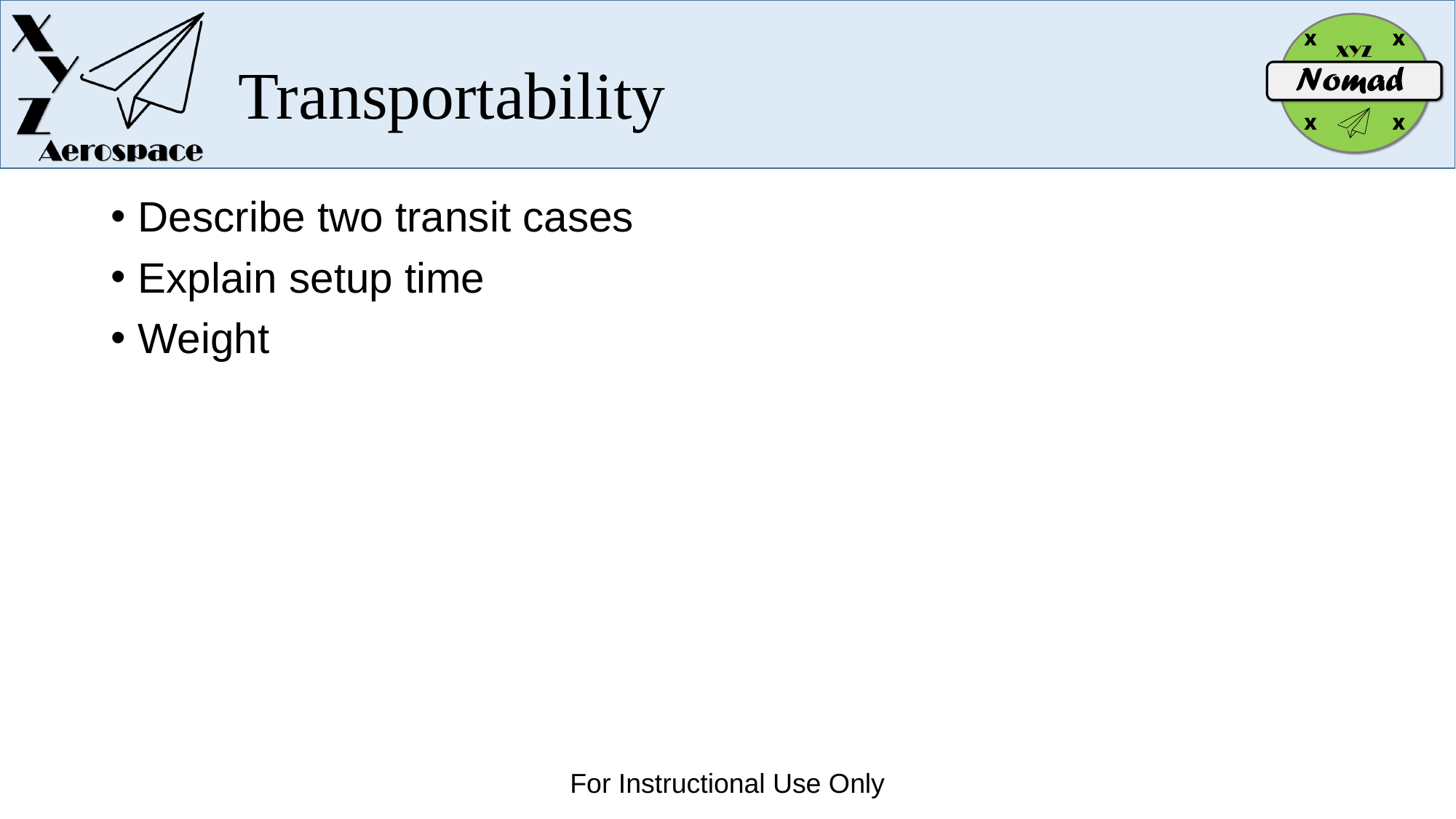

# Transportability
Describe two transit cases
Explain setup time
Weight